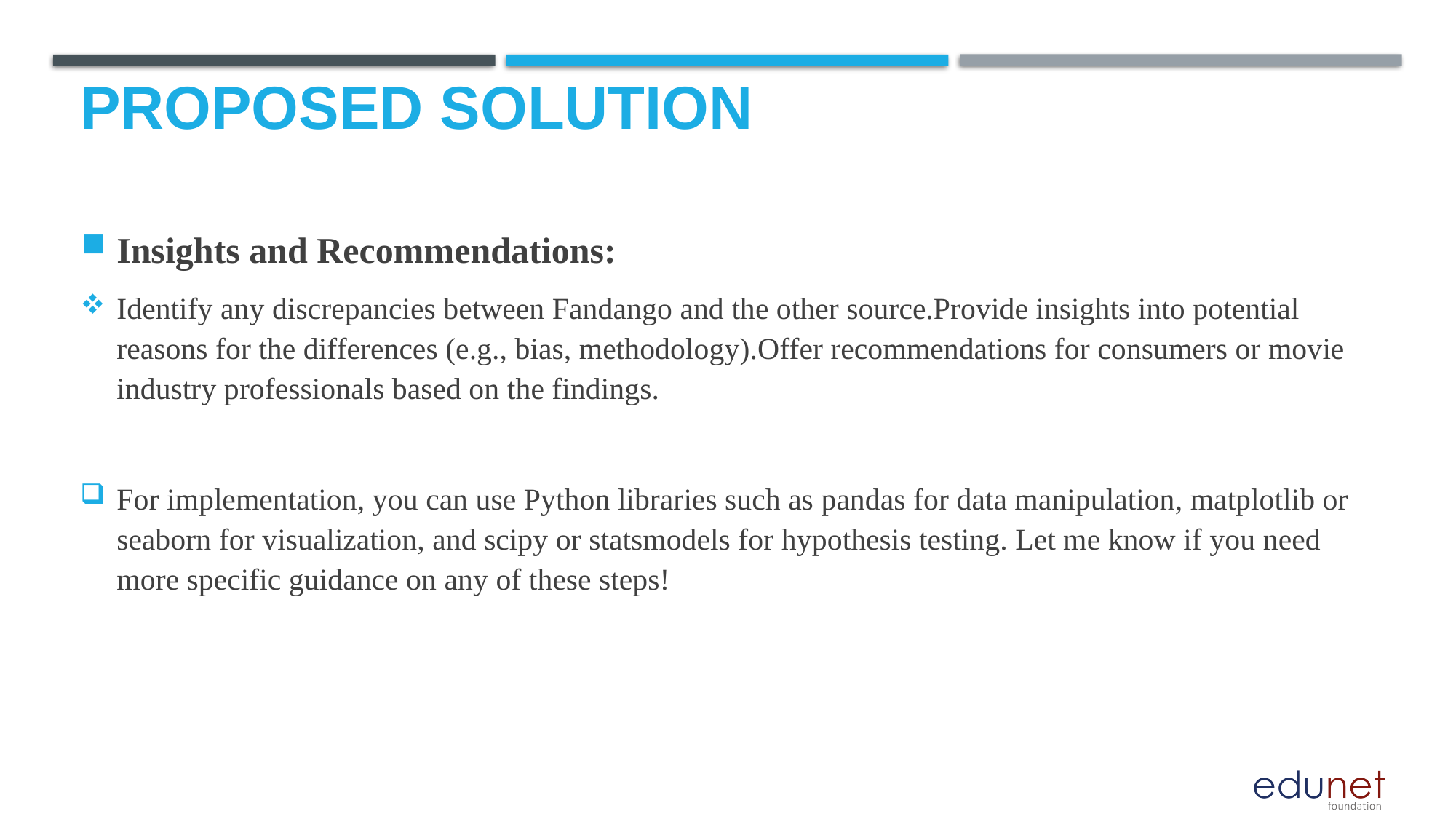

# Proposed Solution
Insights and Recommendations:
Identify any discrepancies between Fandango and the other source.Provide insights into potential reasons for the differences (e.g., bias, methodology).Offer recommendations for consumers or movie industry professionals based on the findings.

For implementation, you can use Python libraries such as pandas for data manipulation, matplotlib or seaborn for visualization, and scipy or statsmodels for hypothesis testing. Let me know if you need more specific guidance on any of these steps!